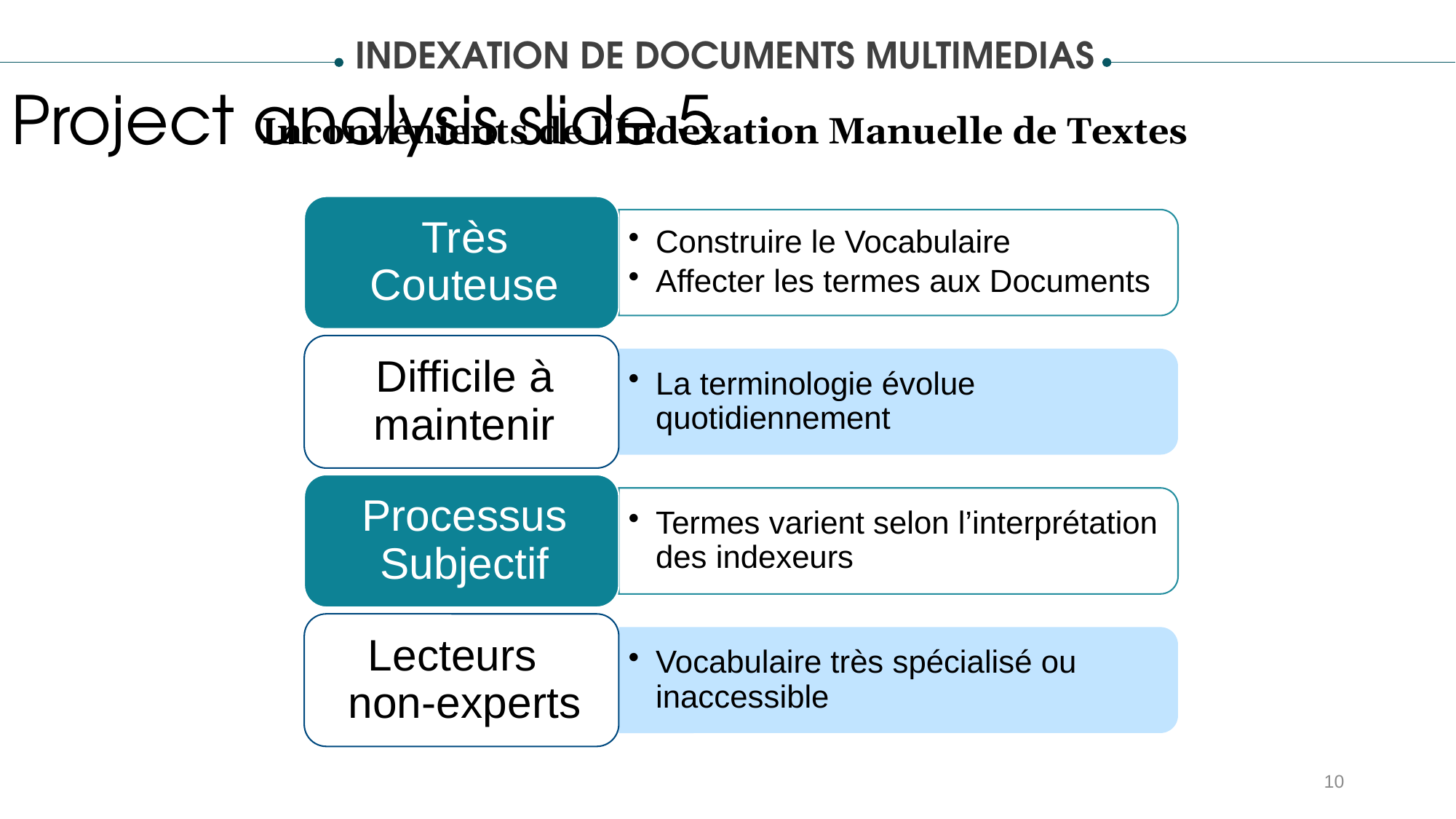

INDEXATION DE DOCUMENTS MULTIMEDIAS
Project analysis slide 5
Inconvénients de l’Indexation Manuelle de Textes
Construire le Vocabulaire
Affecter les termes aux Documents
Très Couteuse
La terminologie évolue quotidiennement
Difficile à maintenir
Termes varient selon l’interprétation des indexeurs
Processus Subjectif
Vocabulaire très spécialisé ou inaccessible
Lecteurs   non-experts
10